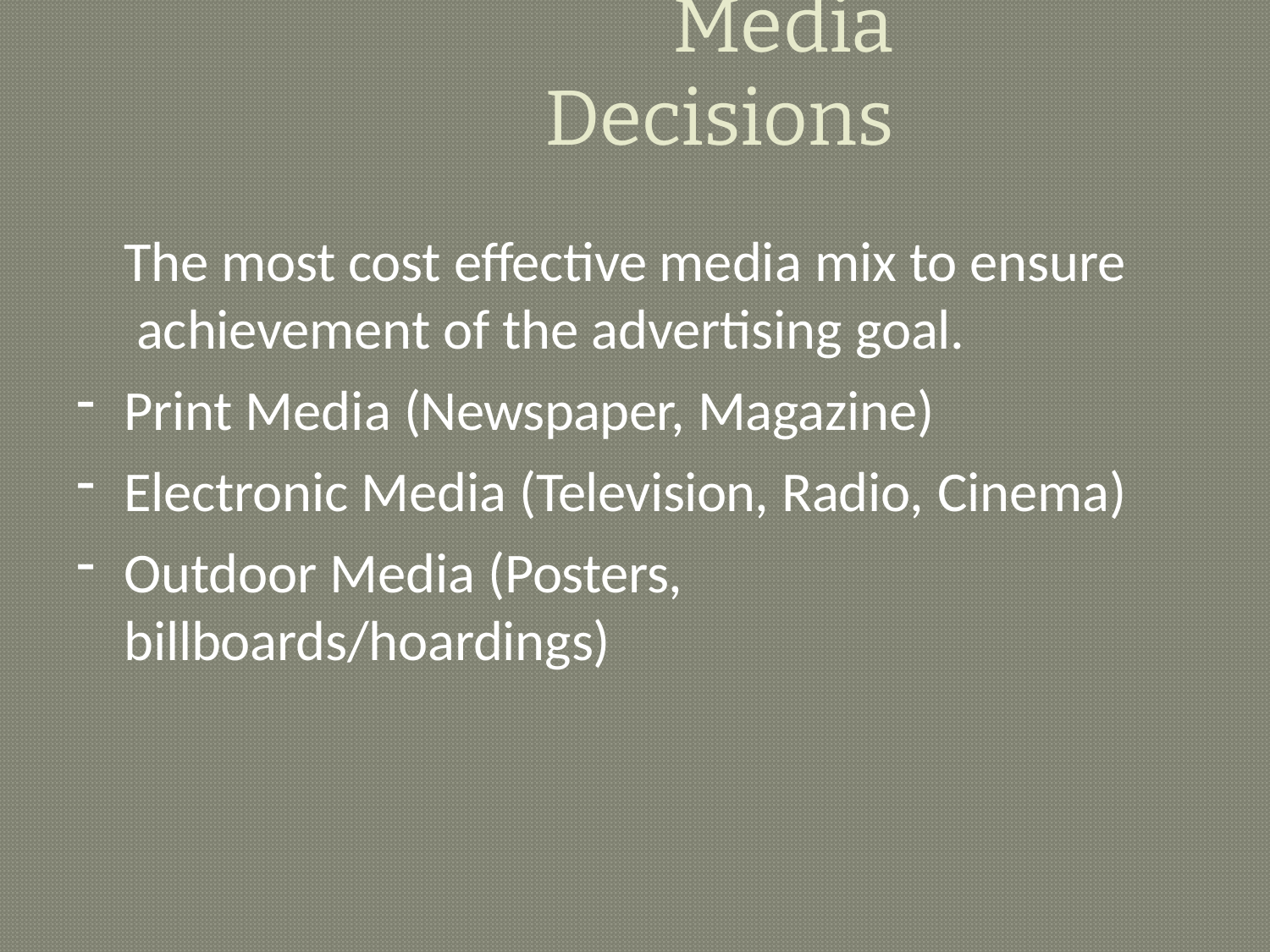

# Media Decisions
The most cost effective media mix to ensure  achievement of the advertising goal.
Print Media (Newspaper, Magazine)
Electronic Media (Television, Radio, Cinema)
Outdoor Media (Posters, billboards/hoardings)